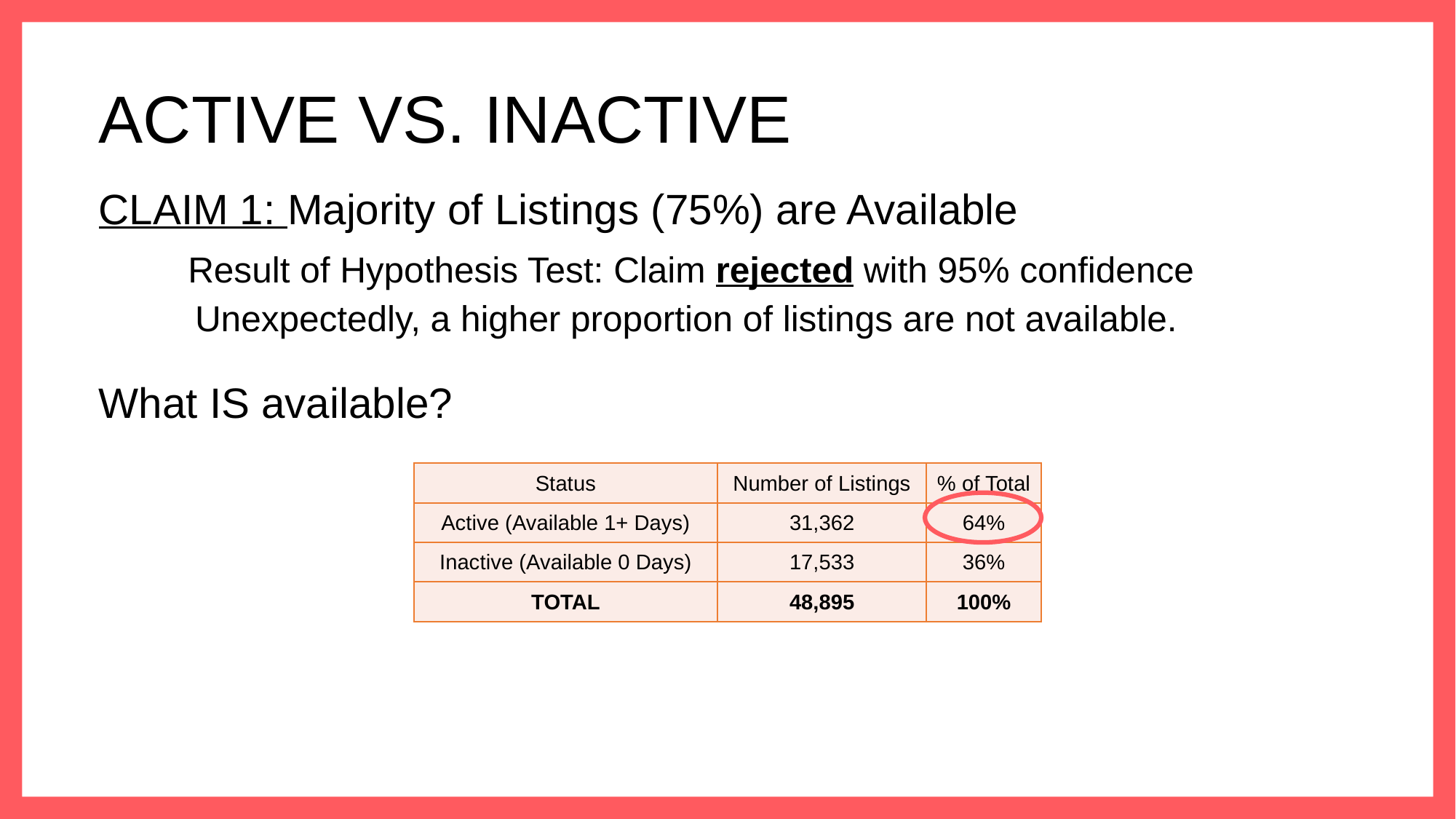

# ACTIVE VS. INACTIVE
CLAIM 1: Majority of Listings (75%) are Available

Result of Hypothesis Test: Claim rejected with 95% confidence
Unexpectedly, a higher proportion of listings are not available.

What IS available?

| Status | Number of Listings | % of Total |
| --- | --- | --- |
| Active (Available 1+ Days) | 31,362 | 64% |
| Inactive (Available 0 Days) | 17,533 | 36% |
| TOTAL | 48,895 | 100% |